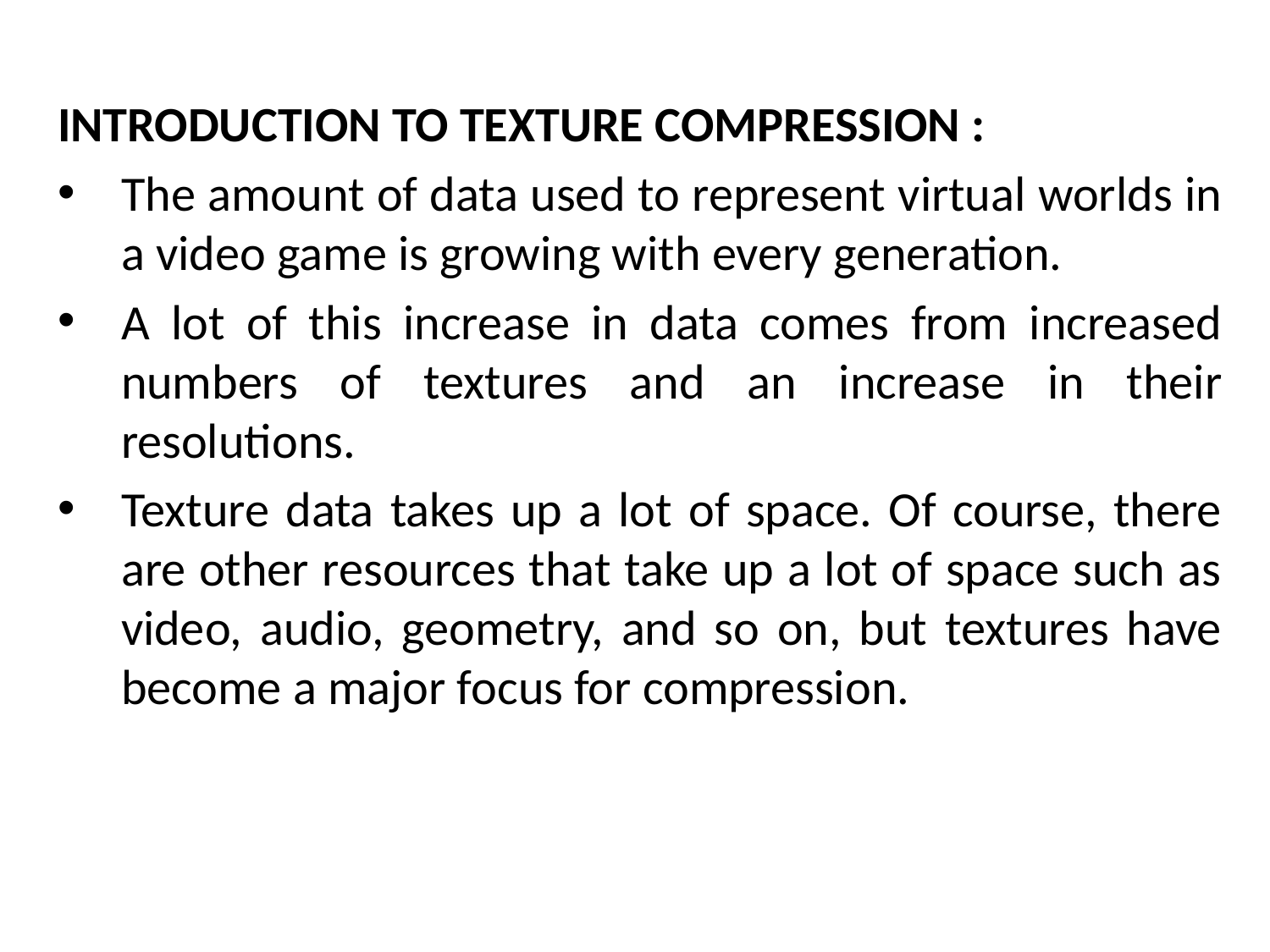

INTRODUCTION TO TEXTURE COMPRESSION :
The amount of data used to represent virtual worlds in a video game is growing with every generation.
A lot of this increase in data comes from increased numbers of textures and an increase in their resolutions.
Texture data takes up a lot of space. Of course, there are other resources that take up a lot of space such as video, audio, geometry, and so on, but textures have become a major focus for compression.
# The Mathematical side of games